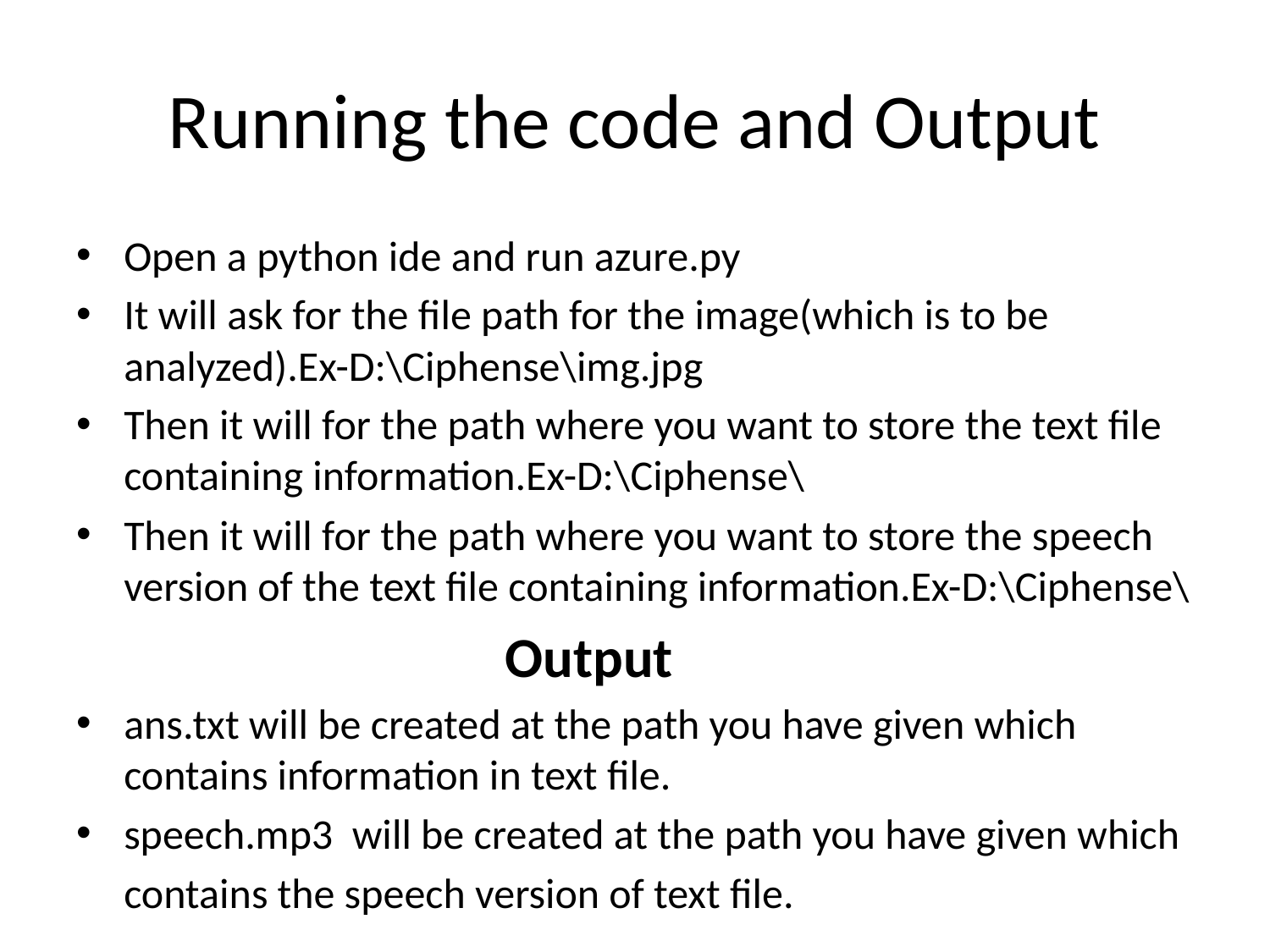

# Running the code and Output
Open a python ide and run azure.py
It will ask for the file path for the image(which is to be analyzed).Ex-D:\Ciphense\img.jpg
Then it will for the path where you want to store the text file containing information.Ex-D:\Ciphense\
Then it will for the path where you want to store the speech version of the text file containing information.Ex-D:\Ciphense\
                                             Output
ans.txt will be created at the path you have given which contains information in text file.
speech.mp3  will be created at the path you have given which
     contains the speech version of text file.